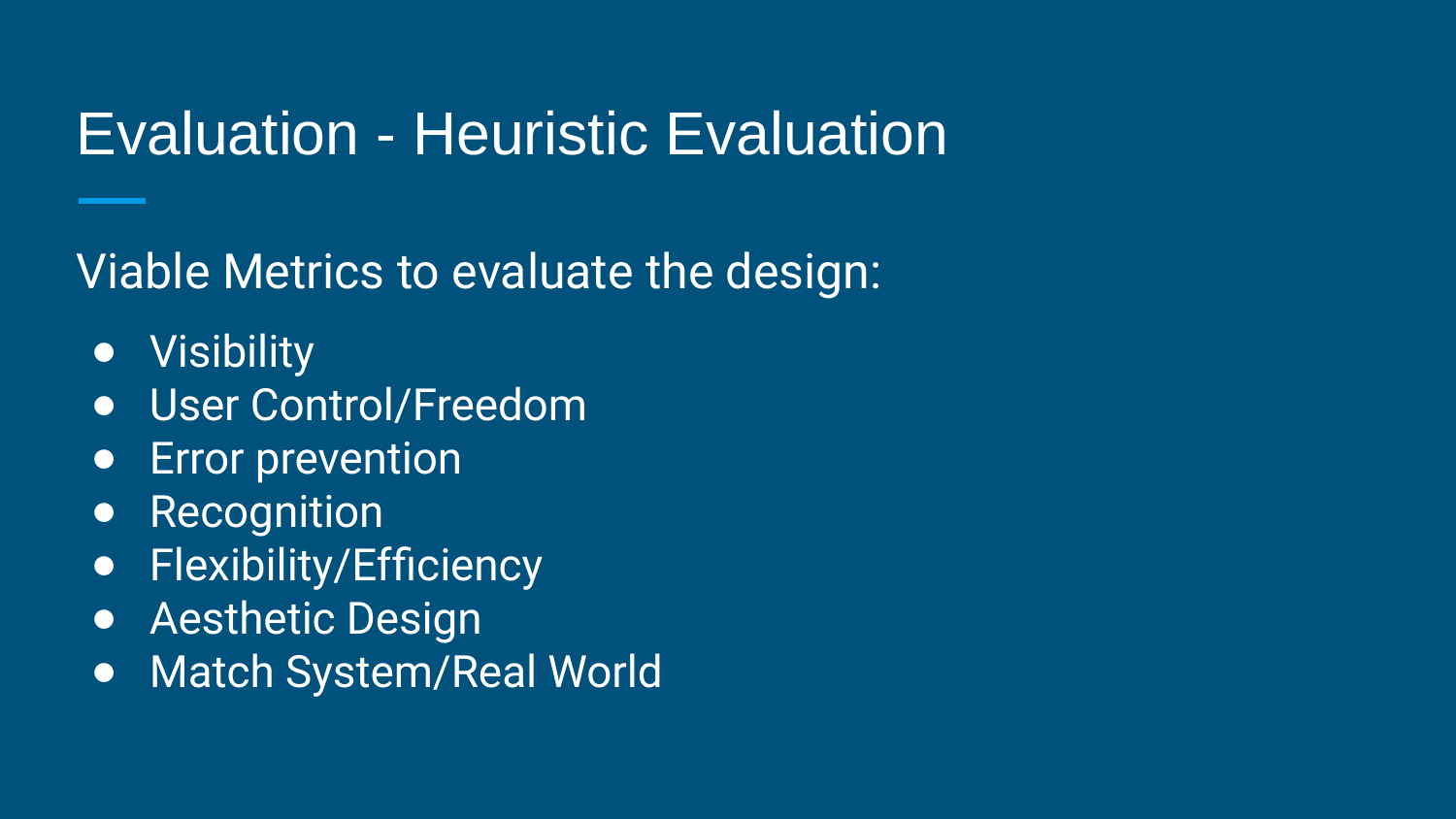

# Evaluation - Heuristic Evaluation
Viable Metrics to evaluate the design:
Visibility
User Control/Freedom
Error prevention
Recognition
Flexibility/Efﬁciency
Aesthetic Design
Match System/Real World